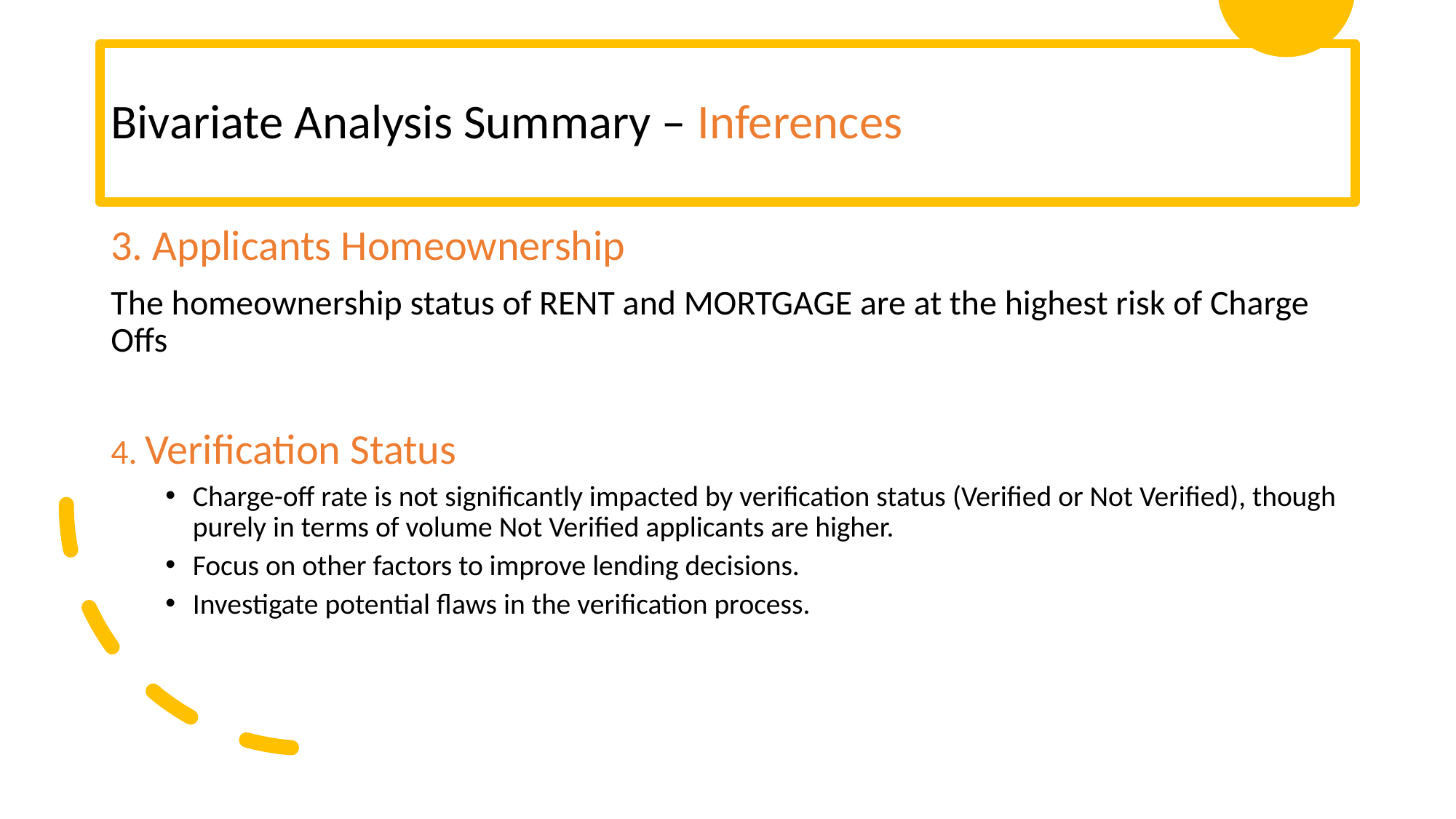

# Bivariate Analysis Summary – Inferences
3. Applicants Homeownership
The homeownership status of RENT and MORTGAGE are at the highest risk of Charge Offs

4. Verification Status
Charge-off rate is not significantly impacted by verification status (Verified or Not Verified), though purely in terms of volume Not Verified applicants are higher.
Focus on other factors to improve lending decisions.
Investigate potential flaws in the verification process.